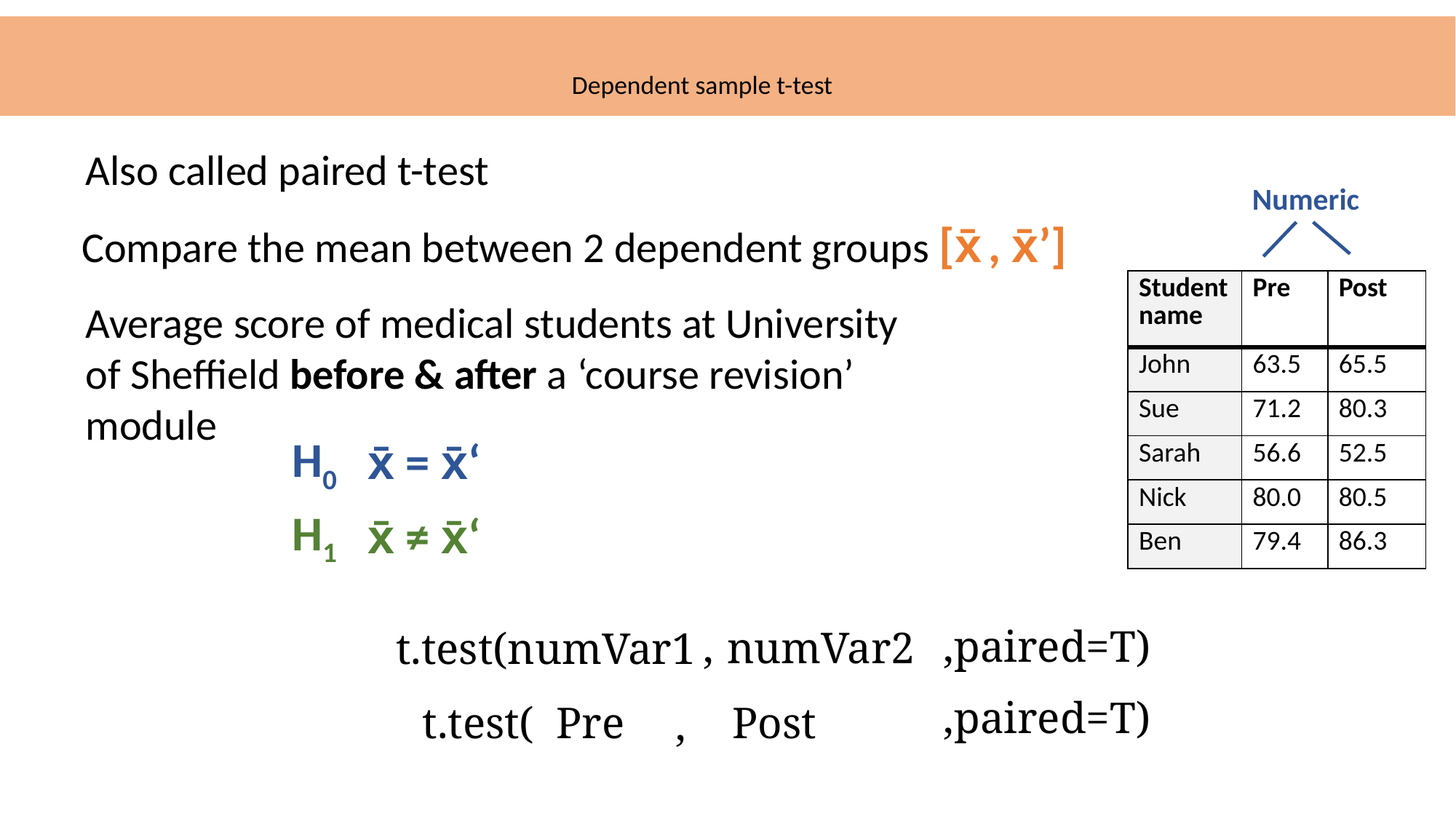

# Dependent sample t-test
Also called paired t-test
Numeric
Compare the mean between 2 dependent groups [x̄ , x̄’]
| Student name | Pre | Post |
| --- | --- | --- |
| John | 63.5 | 65.5 |
| Sue | 71.2 | 80.3 |
| Sarah | 56.6 | 52.5 |
| Nick | 80.0 | 80.5 |
| Ben | 79.4 | 86.3 |
Average score of medical students at University of Sheffield before & after a ‘course revision’ module
H0
x̄ = x̄‘
H1
x̄ ≠ x̄‘
,paired=T)
,
numVar2
t.test(numVar1
,paired=T)
t.test(  Pre
Post
,